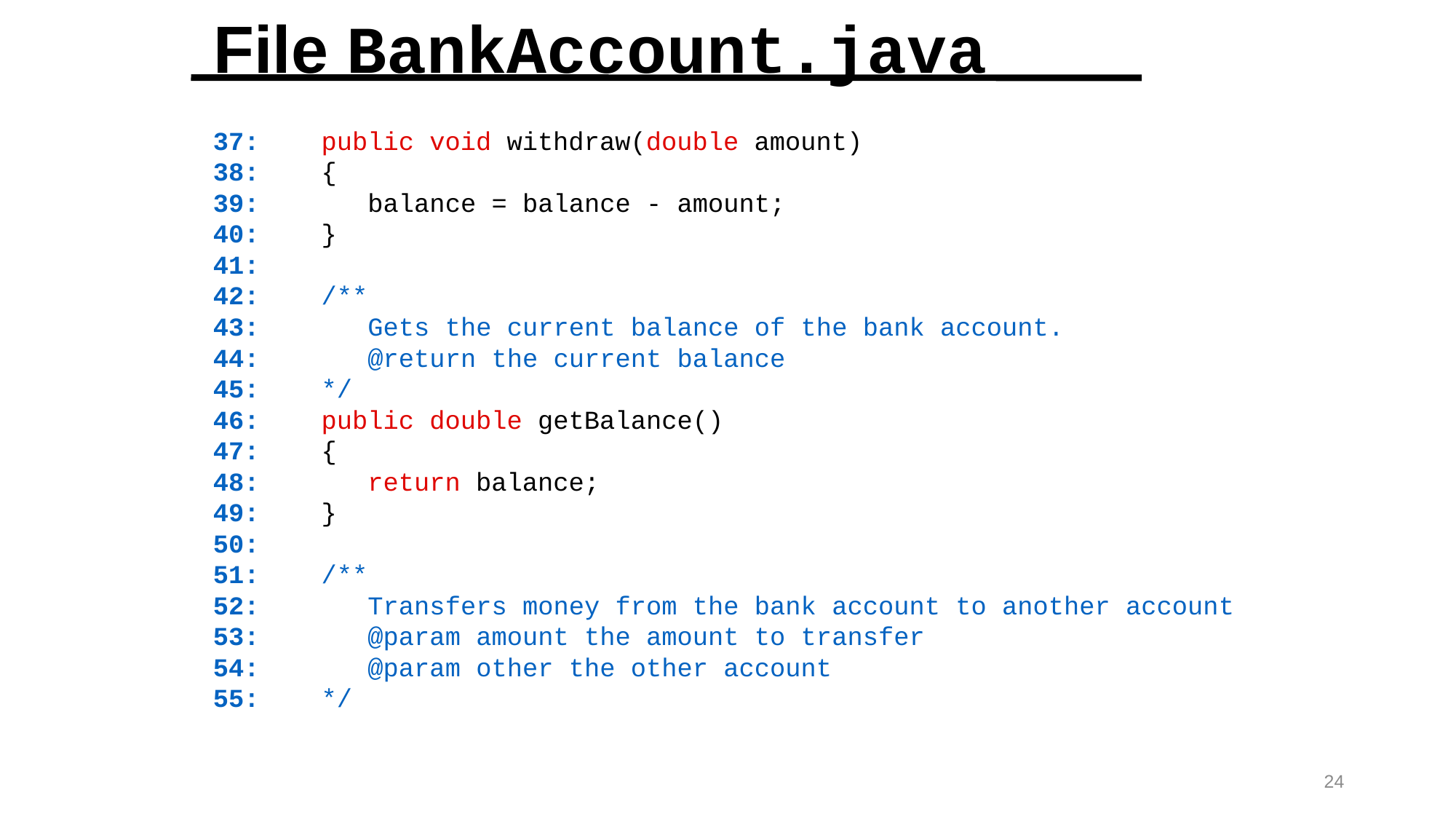

# File BankAccount.java

37:    public void withdraw(double amount)
38:    {
39:       balance = balance - amount;
40:    }
41:
42:    /**
43:       Gets the current balance of the bank account.
44:       @return the current balance
45:    */
46:    public double getBalance()
47:    {
48:       return balance;
49:    }
50:
51:    /**
52:       Transfers money from the bank account to another account
53:       @param amount the amount to transfer
54:       @param other the other account
55:    */
24